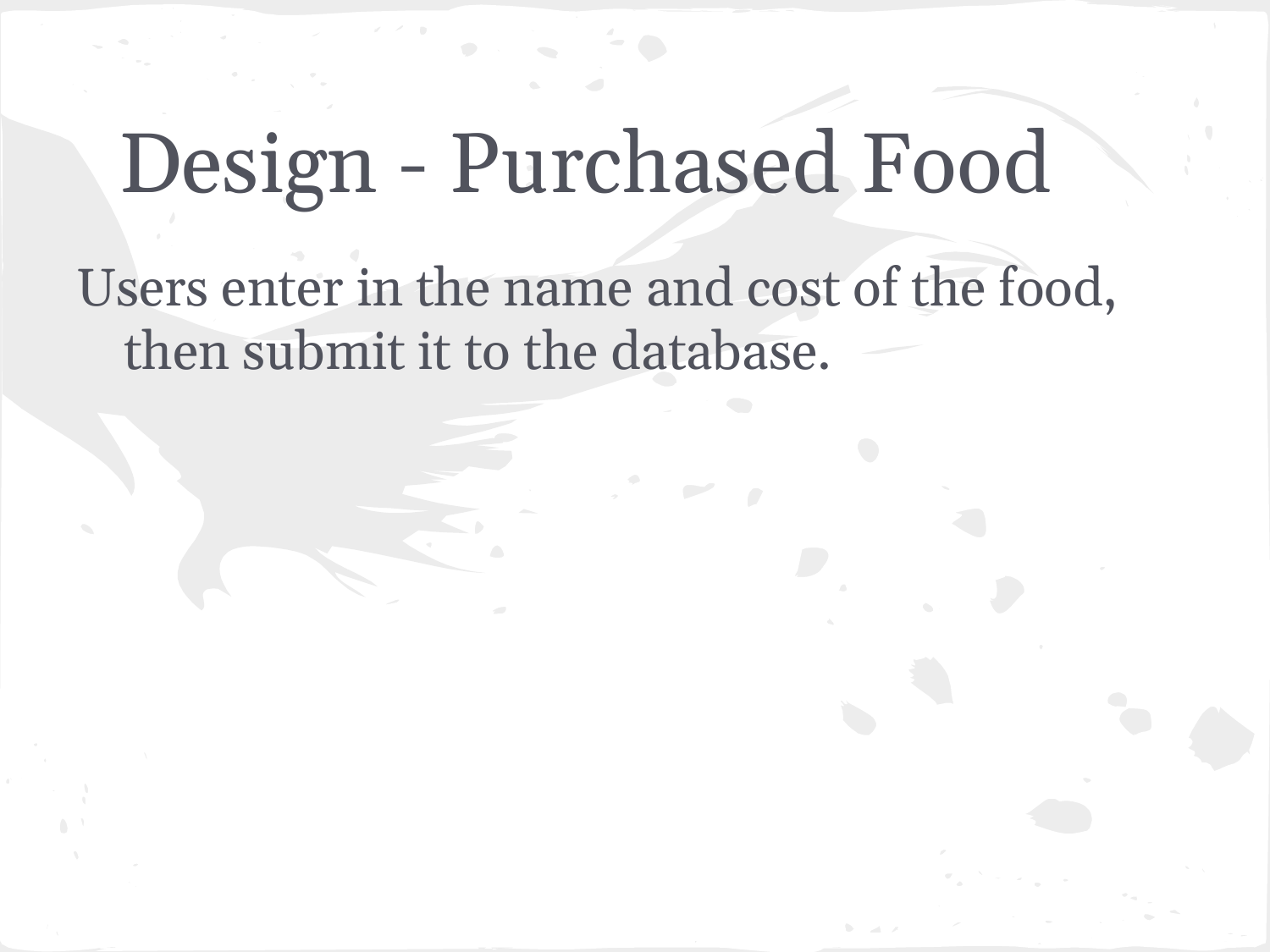

# Design - Purchased Food
Users enter in the name and cost of the food, then submit it to the database.